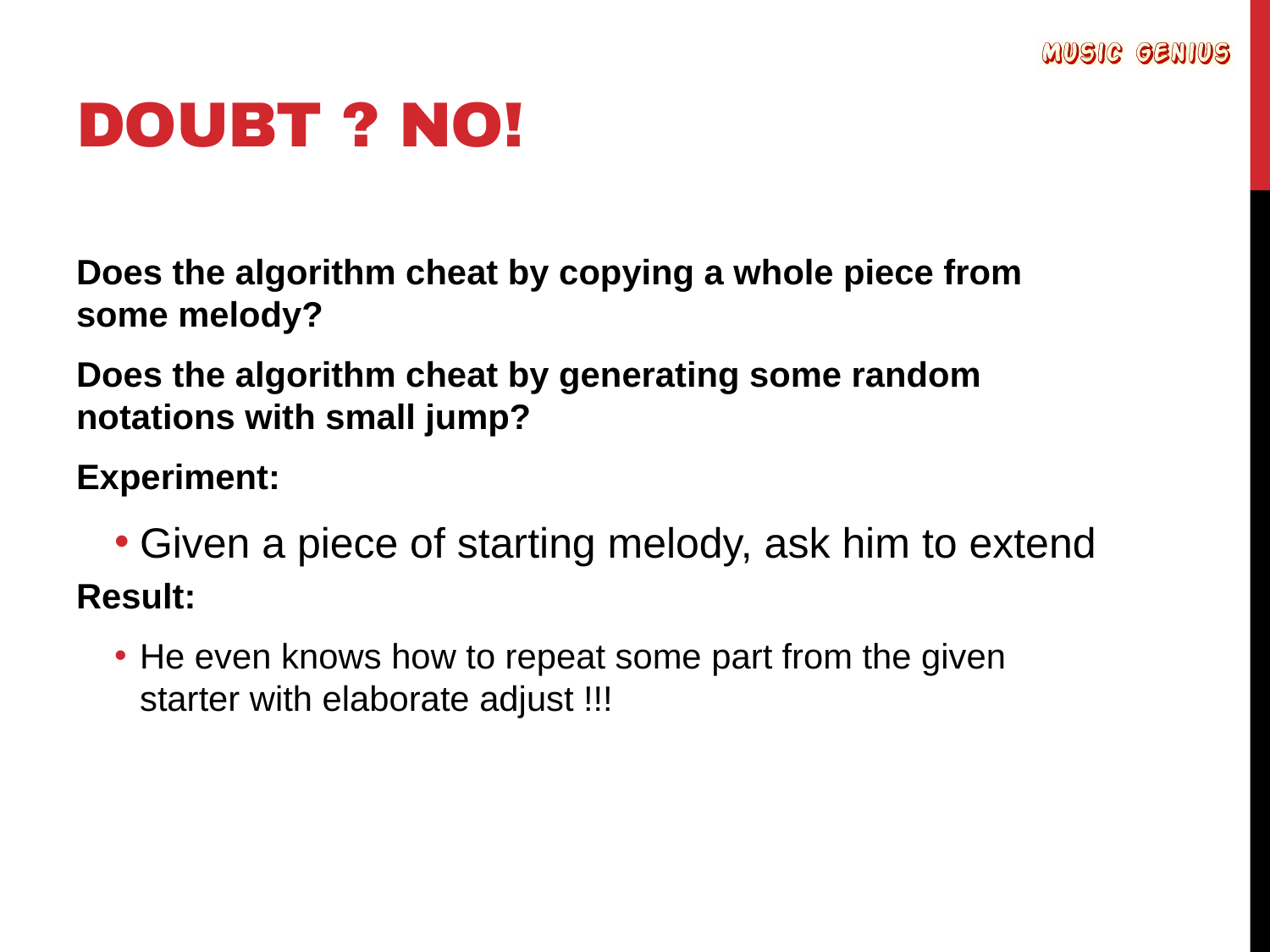

# Doubt ? No!
Does the algorithm cheat by copying a whole piece from some melody?
Does the algorithm cheat by generating some random notations with small jump?
Experiment:
Given a piece of starting melody, ask him to extend
Result:
He even knows how to repeat some part from the given starter with elaborate adjust !!!